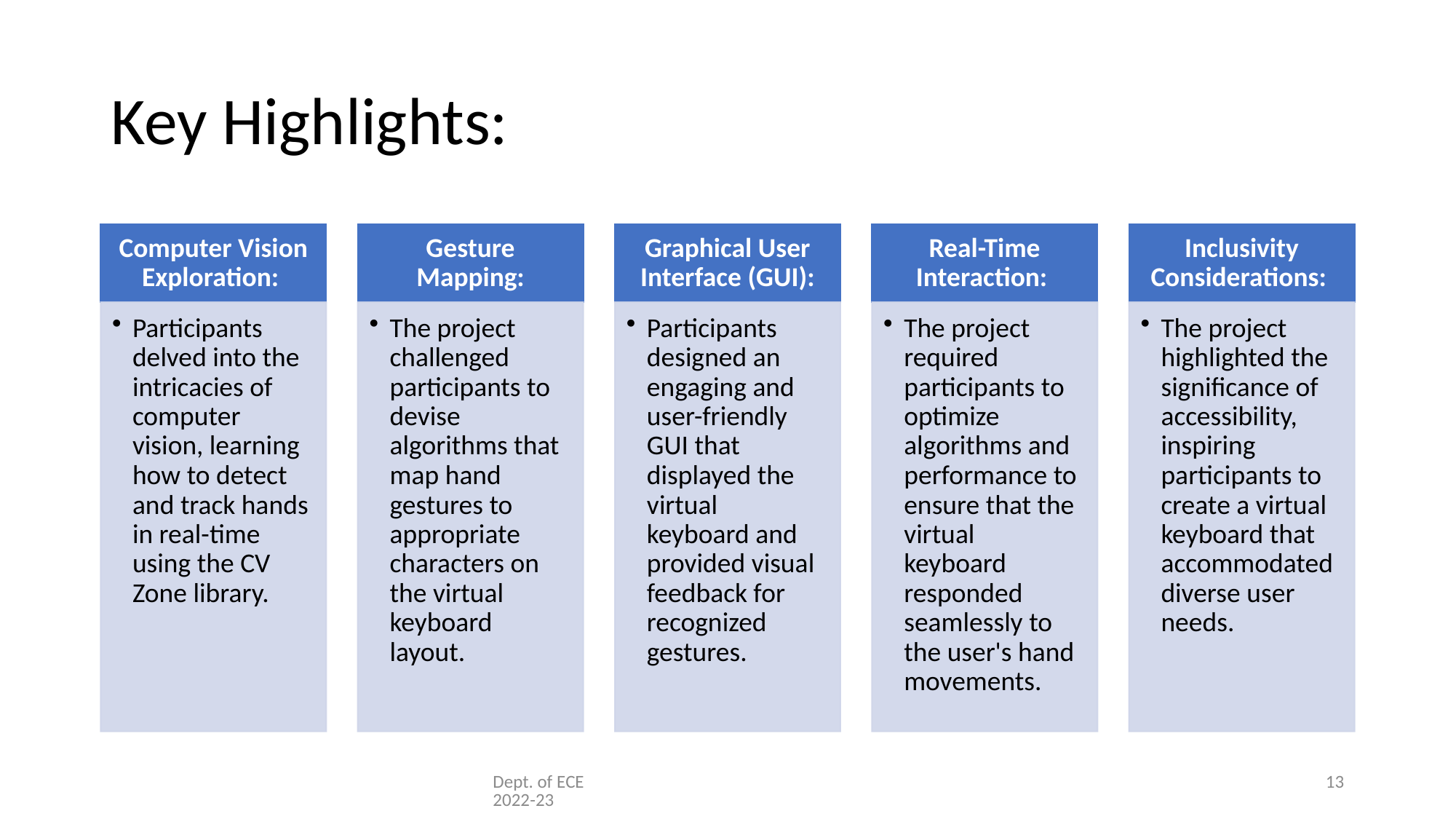

# Key Highlights:
Computer Vision Exploration:
Participants delved into the intricacies of computer vision, learning how to detect and track hands in real-time using the CV Zone library.
Gesture Mapping:
The project challenged participants to devise algorithms that map hand gestures to appropriate characters on the virtual keyboard layout.
Graphical User Interface (GUI):
Participants designed an engaging and user-friendly GUI that displayed the virtual keyboard and provided visual feedback for recognized gestures.
Real-Time Interaction:
The project required participants to optimize algorithms and performance to ensure that the virtual keyboard responded seamlessly to the user's hand movements.
Inclusivity Considerations:
The project highlighted the significance of accessibility, inspiring participants to create a virtual keyboard that accommodated diverse user needs.
Dept. of ECE                                                                                          2022-23
13